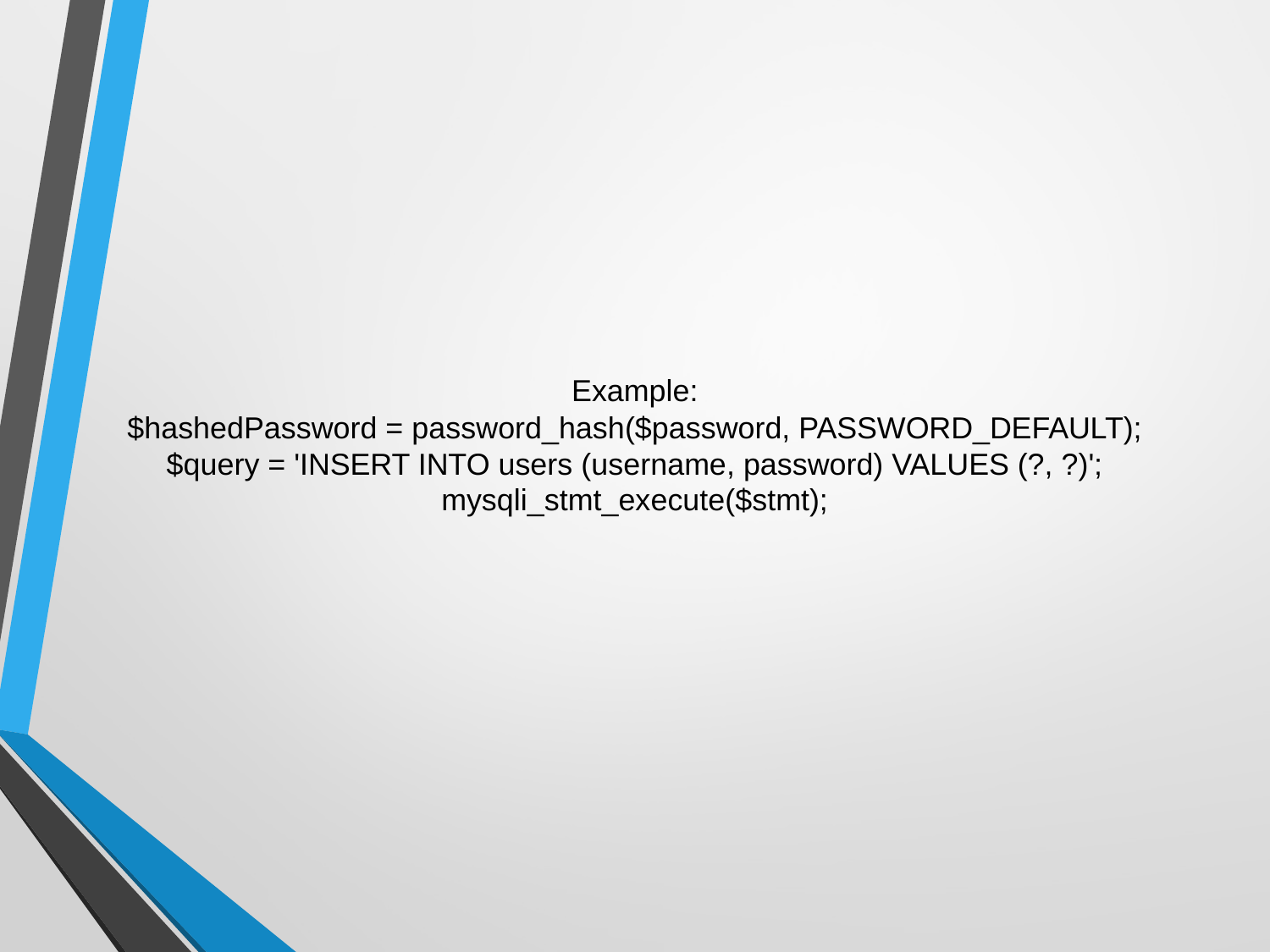

# Example:
$hashedPassword = password_hash($password, PASSWORD_DEFAULT);
$query = 'INSERT INTO users (username, password) VALUES (?, ?)';
mysqli_stmt_execute($stmt);